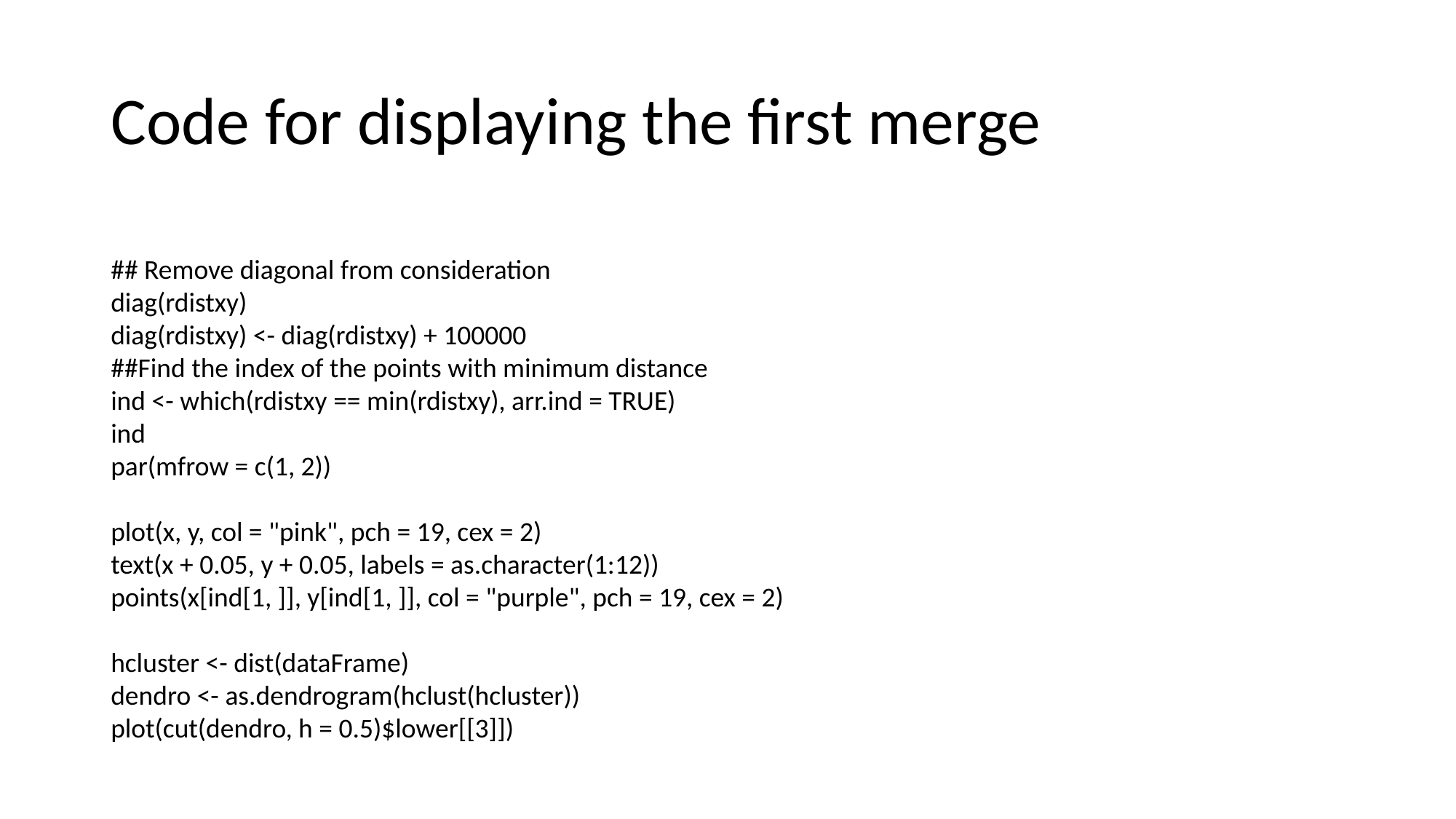

# Code for displaying the first merge
## Remove diagonal from consideration
diag(rdistxy)
diag(rdistxy) <- diag(rdistxy) + 100000
##Find the index of the points with minimum distance
ind <- which(rdistxy == min(rdistxy), arr.ind = TRUE)
ind
par(mfrow = c(1, 2))

plot(x, y, col = "pink", pch = 19, cex = 2)
text(x + 0.05, y + 0.05, labels = as.character(1:12))
points(x[ind[1, ]], y[ind[1, ]], col = "purple", pch = 19, cex = 2)

hcluster <- dist(dataFrame)
dendro <- as.dendrogram(hclust(hcluster))
plot(cut(dendro, h = 0.5)$lower[[3]])